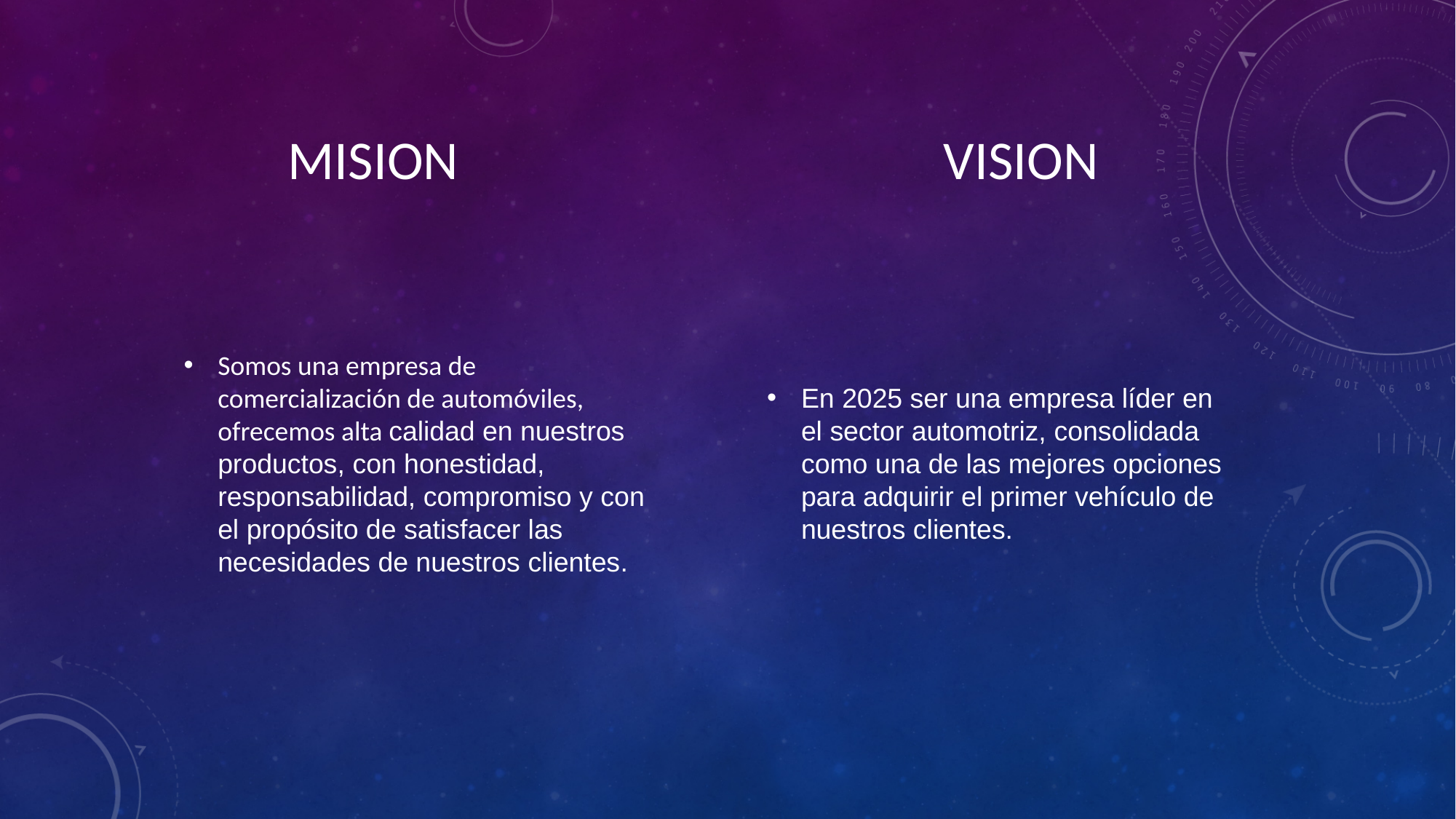

Vision
# Mision
En 2025 ser una empresa líder en el sector automotriz, consolidada como una de las mejores opciones para adquirir el primer vehículo de nuestros clientes.
Somos una empresa de comercialización de automóviles, ofrecemos alta calidad en nuestros productos, con honestidad, responsabilidad, compromiso y con el propósito de satisfacer las necesidades de nuestros clientes.